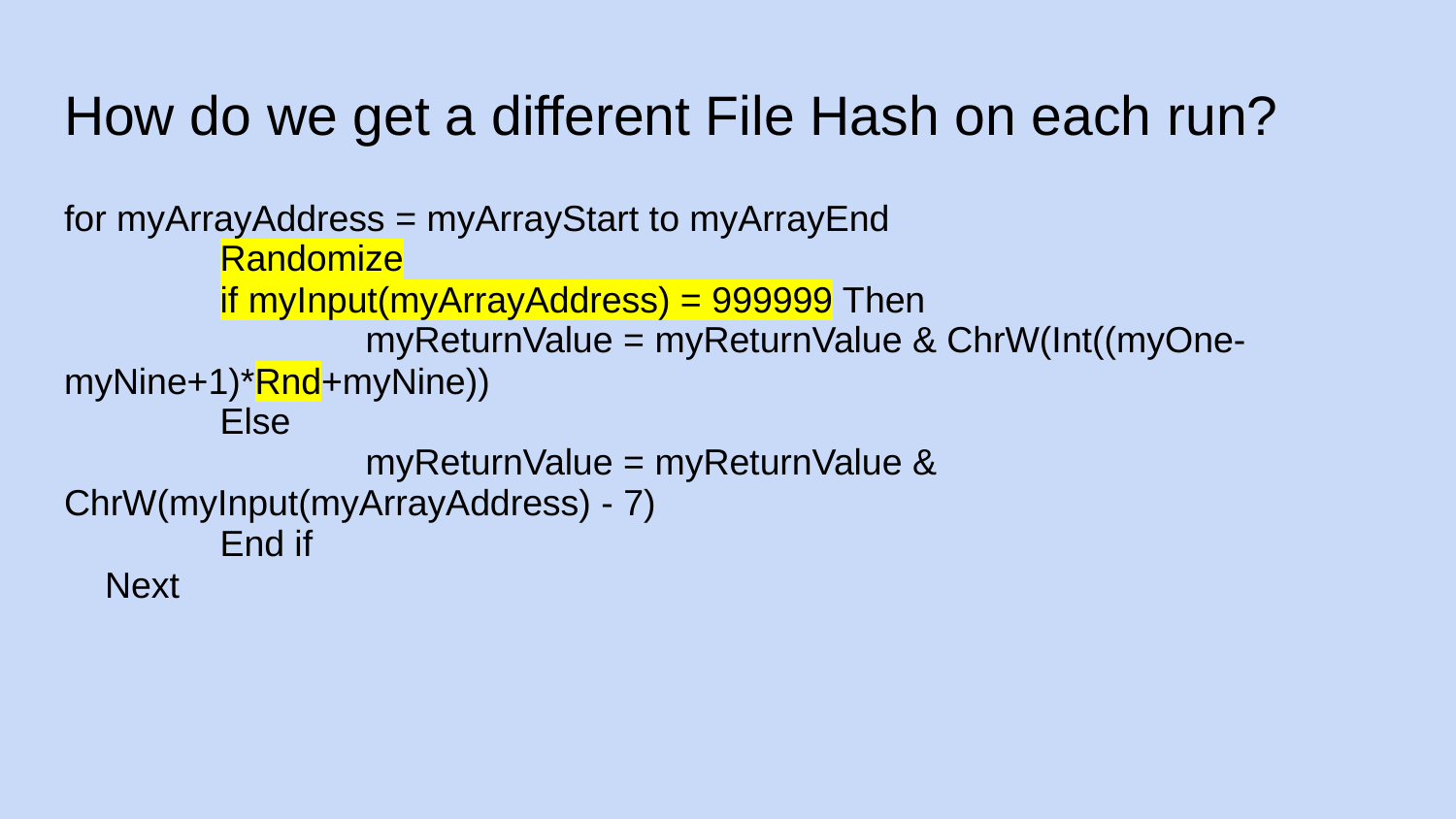

# How do we get a different File Hash on each run?
for myArrayAddress = myArrayStart to myArrayEnd
   	 Randomize
   	 if myInput(myArrayAddress) = 999999 Then
   		 myReturnValue = myReturnValue & ChrW(Int((myOne-myNine+1)*Rnd+myNine))
   	 Else
   		 myReturnValue = myReturnValue & ChrW(myInput(myArrayAddress) - 7)
   	 End if
    Next